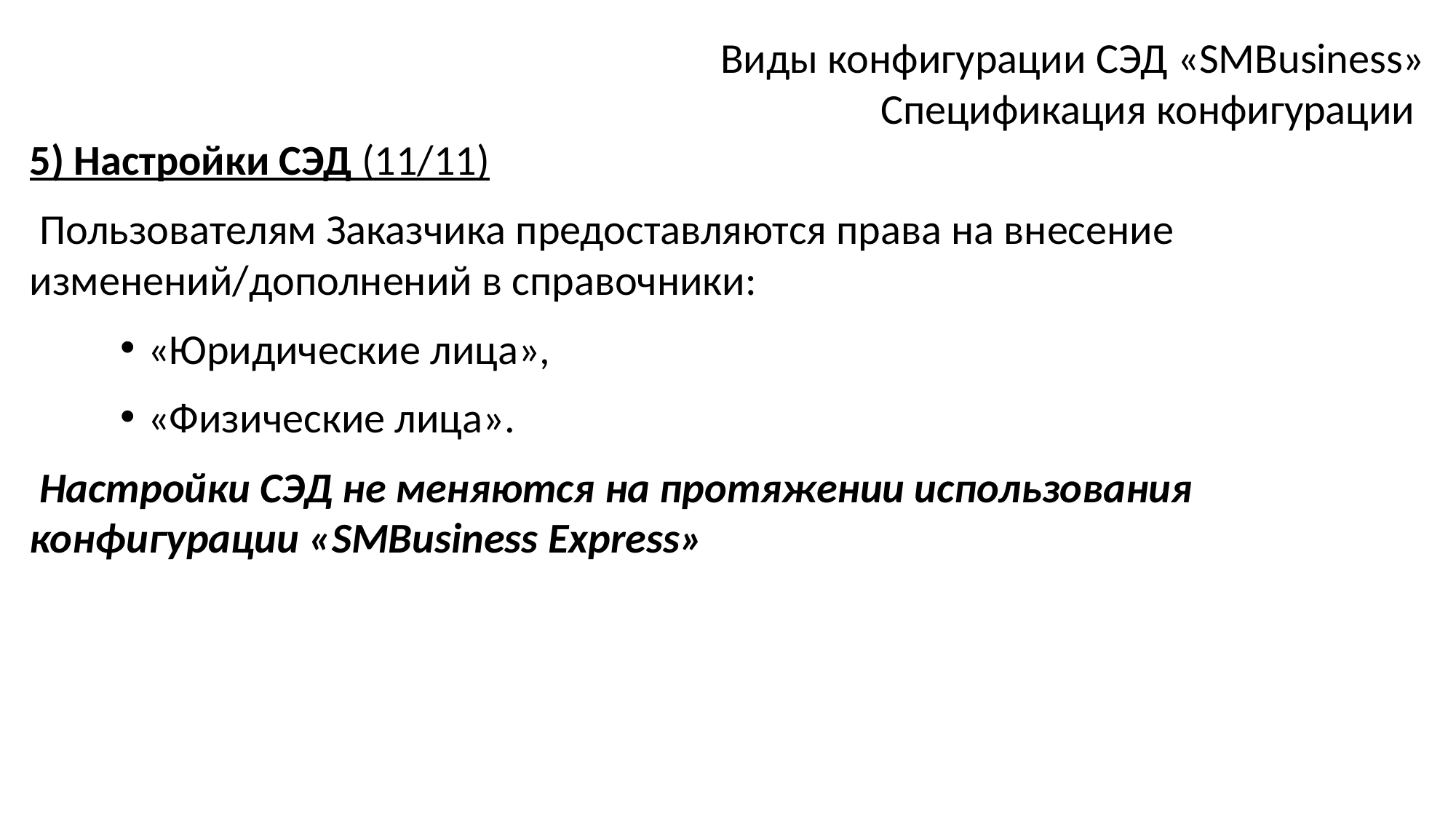

Виды конфигурации СЭД «SMBusiness»
Спецификация конфигурации
5) Настройки СЭД (11/11)
 Пользователям Заказчика предоставляются права на внесение изменений/дополнений в справочники:
«Юридические лица»,
«Физические лица».
 Настройки СЭД не меняются на протяжении использования конфигурации «SMBusiness Express»